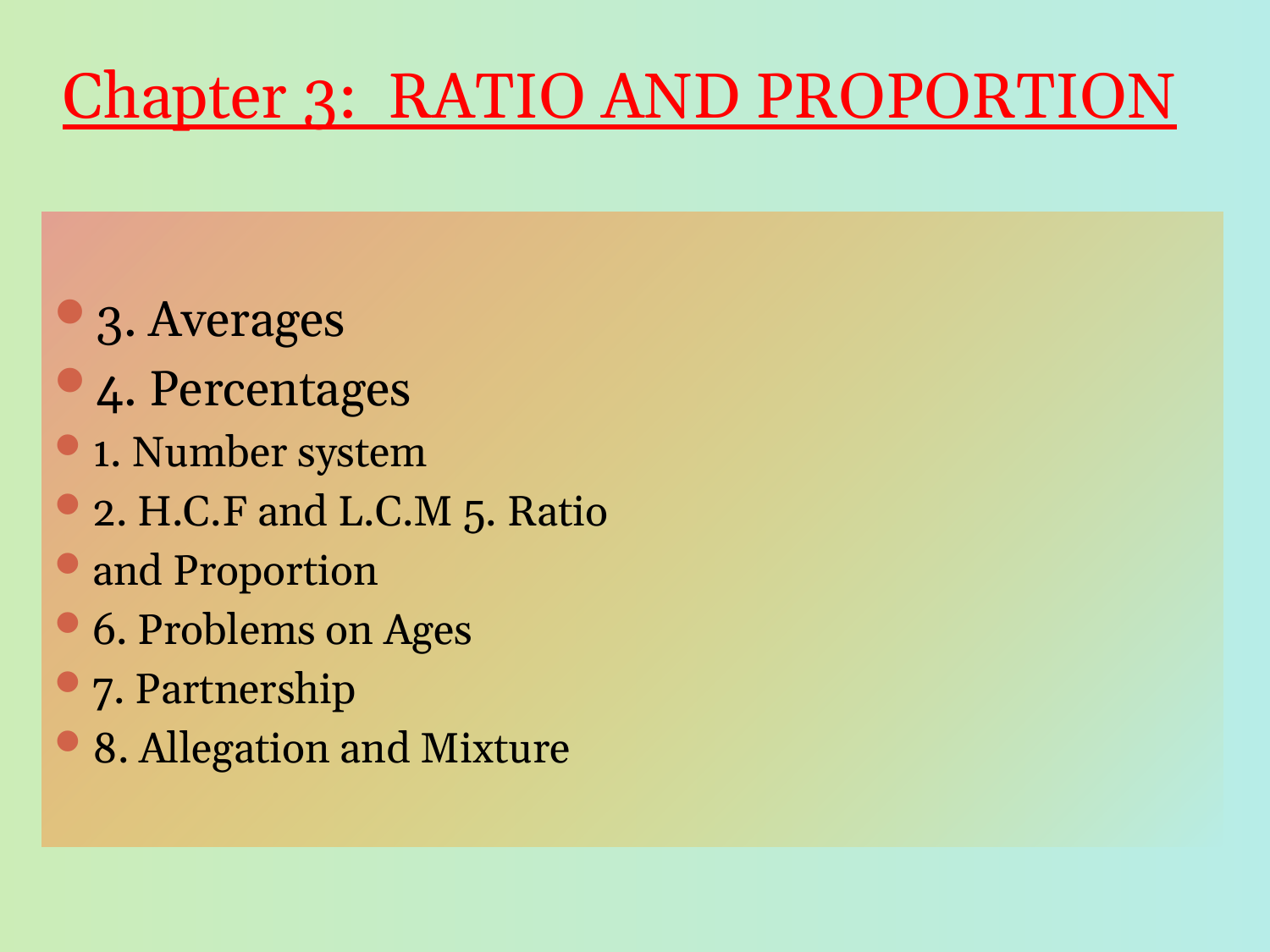

# Chapter 3:  RATIO AND PROPORTION

3. Averages
4. Percentages
1. Number system
2. H.C.F and L.C.M 5. Ratio
and Proportion
6. Problems on Ages
7. Partnership
8. Allegation and Mixture